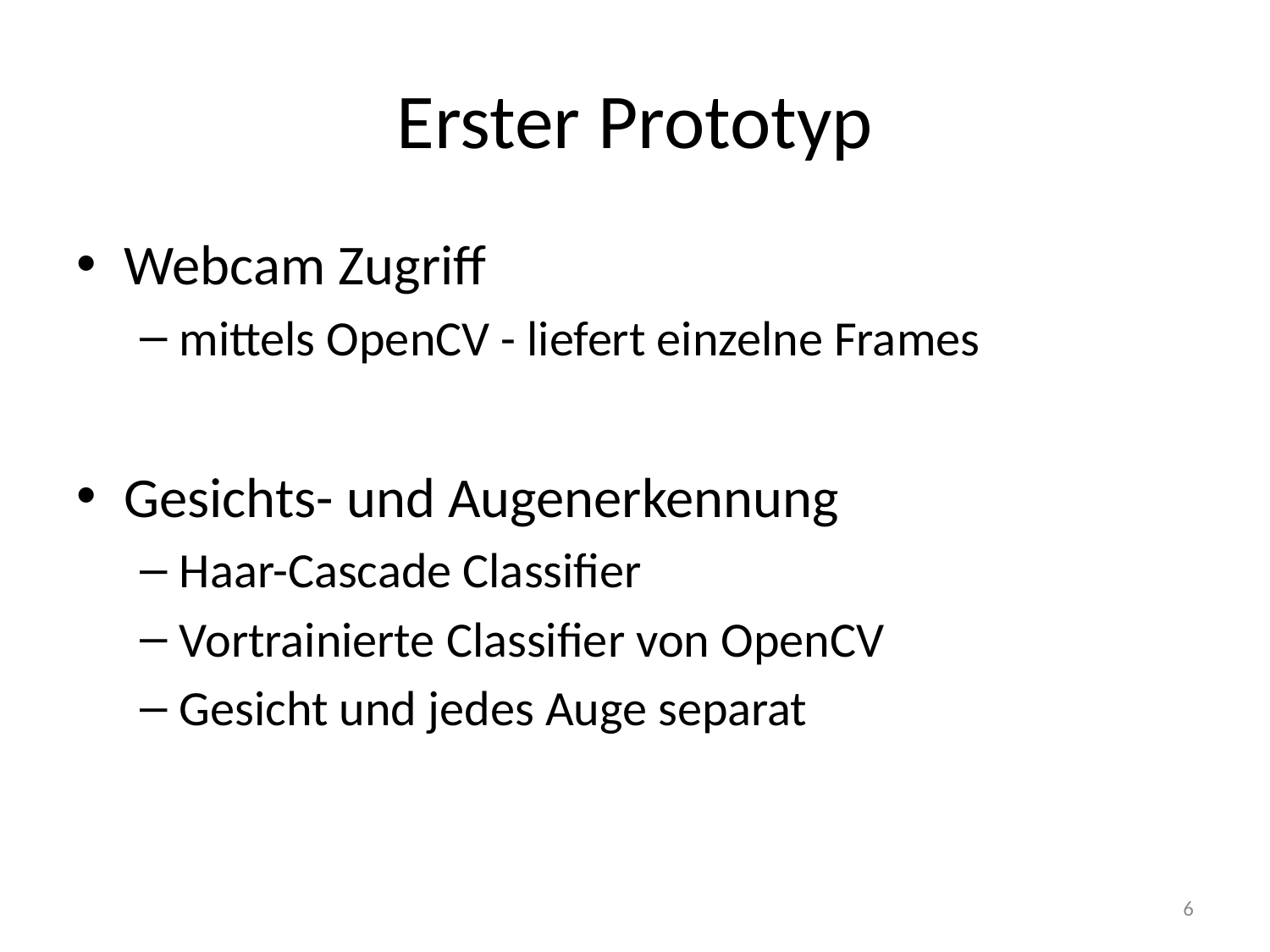

# Erster Prototyp
Webcam Zugriff
mittels OpenCV - liefert einzelne Frames

Gesichts- und Augenerkennung
Haar-Cascade Classifier
Vortrainierte Classifier von OpenCV
Gesicht und jedes Auge separat
6